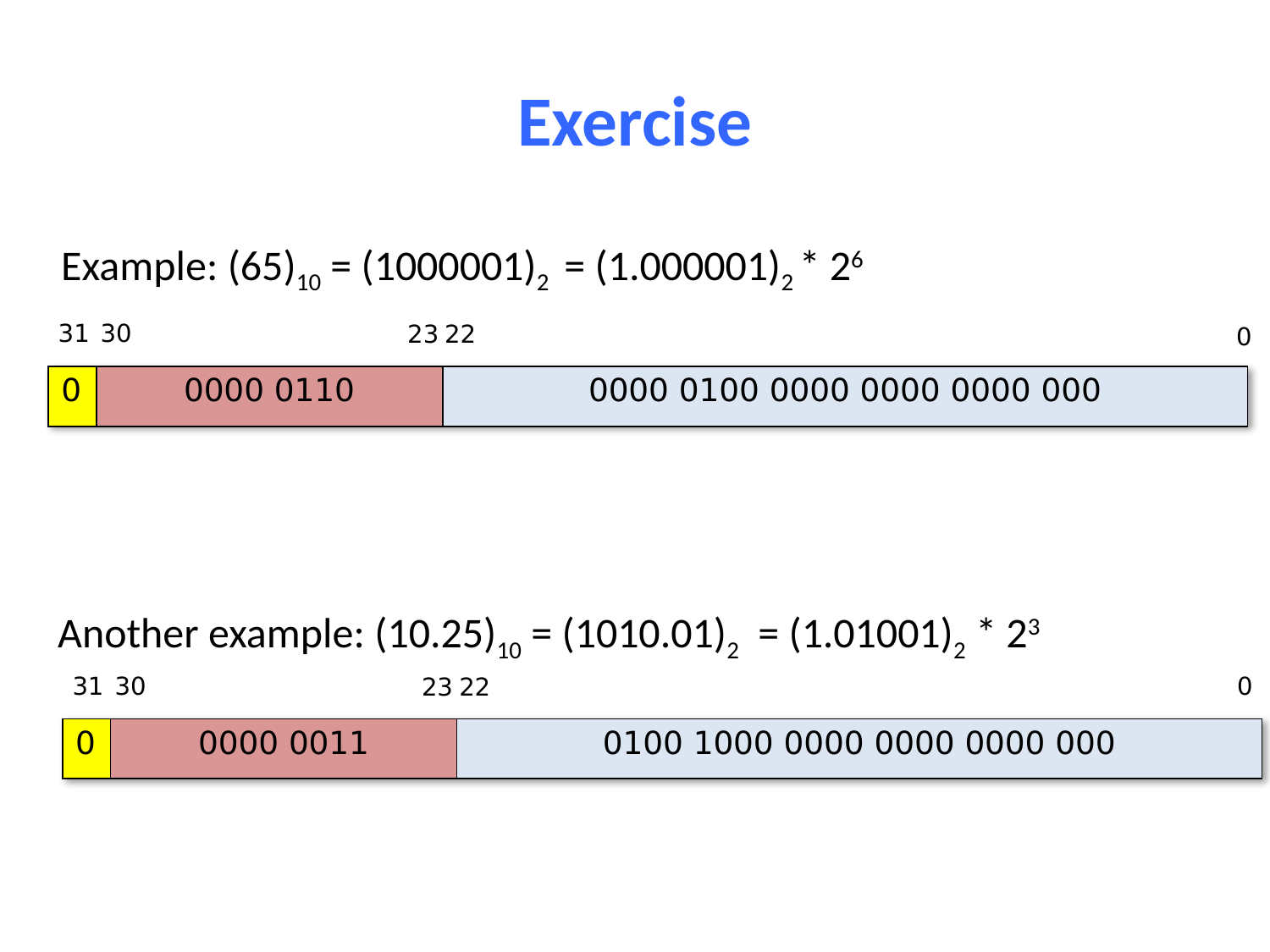

# Exercise
Example: (65)10 = (1000001)2  = (1.000001)2 * 26

31
30
23
22
0
| 0 | 0000 0110 | 0000 0100 0000 0000 0000 000 |
| --- | --- | --- |
Another example: (10.25)10 = (1010.01)2  = (1.01001)2 * 23
31
0
30
23
22
| 0 | 0000 0011 | 0100 1000 0000 0000 0000 000 |
| --- | --- | --- |